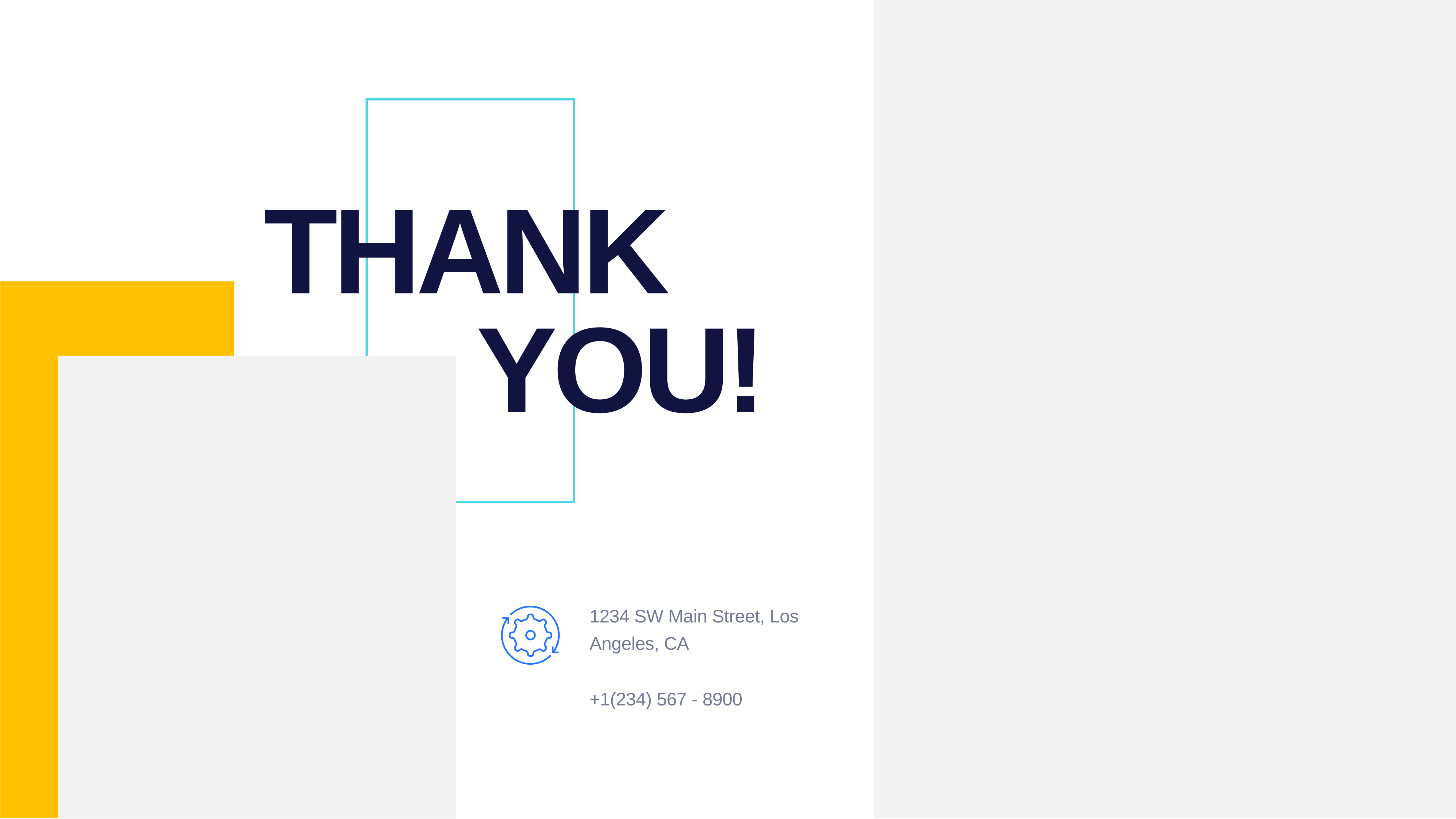

THANK

YOU!

1234 SW Main Street, Los Angeles, CA

+1(234) 567 - 8900